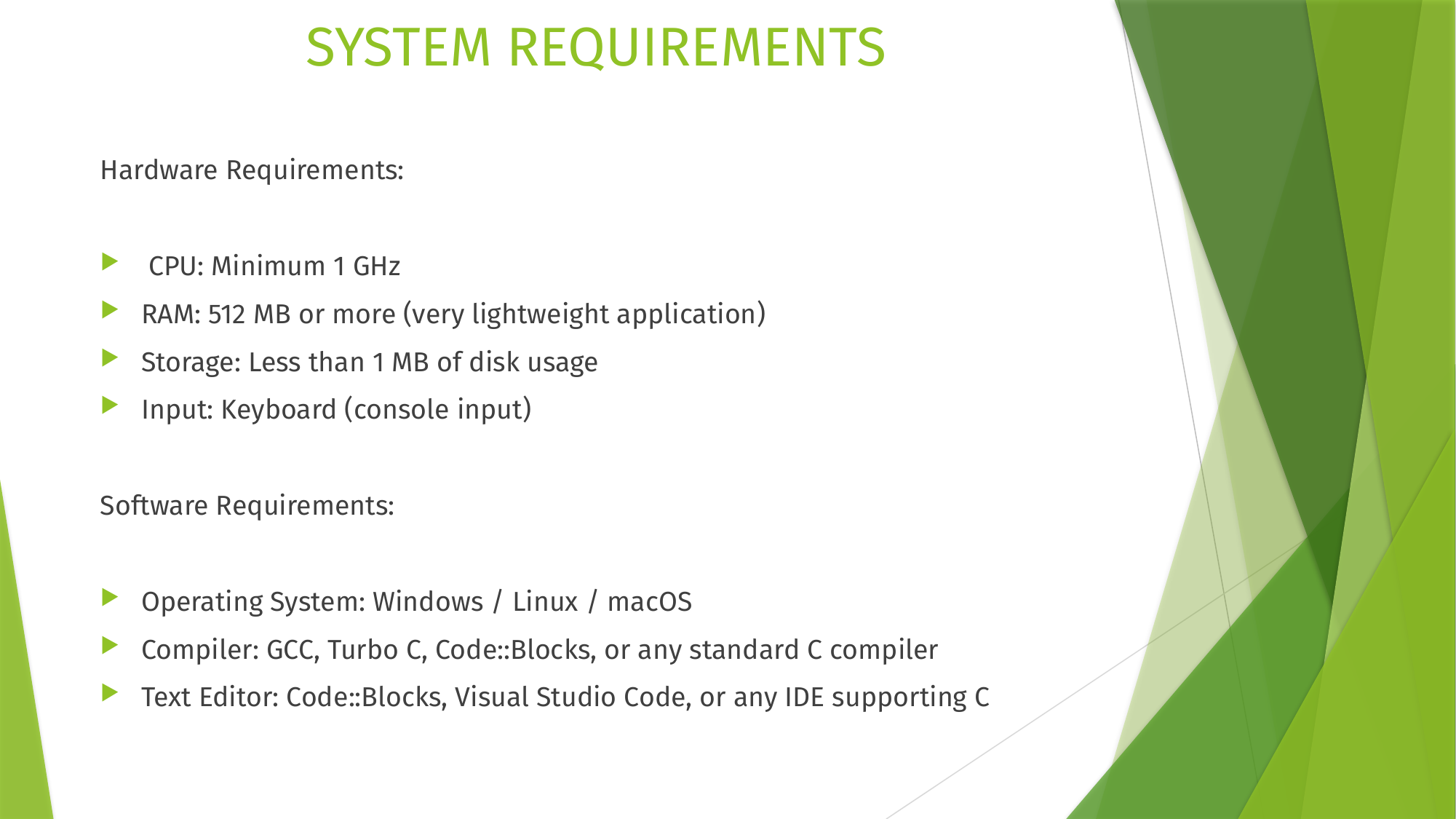

# SYSTEM REQUIREMENTS
Hardware Requirements:

 CPU: Minimum 1 GHz
RAM: 512 MB or more (very lightweight application)
Storage: Less than 1 MB of disk usage
Input: Keyboard (console input)

Software Requirements:

Operating System: Windows / Linux / macOS
Compiler: GCC, Turbo C, Code::Blocks, or any standard C compiler
Text Editor: Code::Blocks, Visual Studio Code, or any IDE supporting C